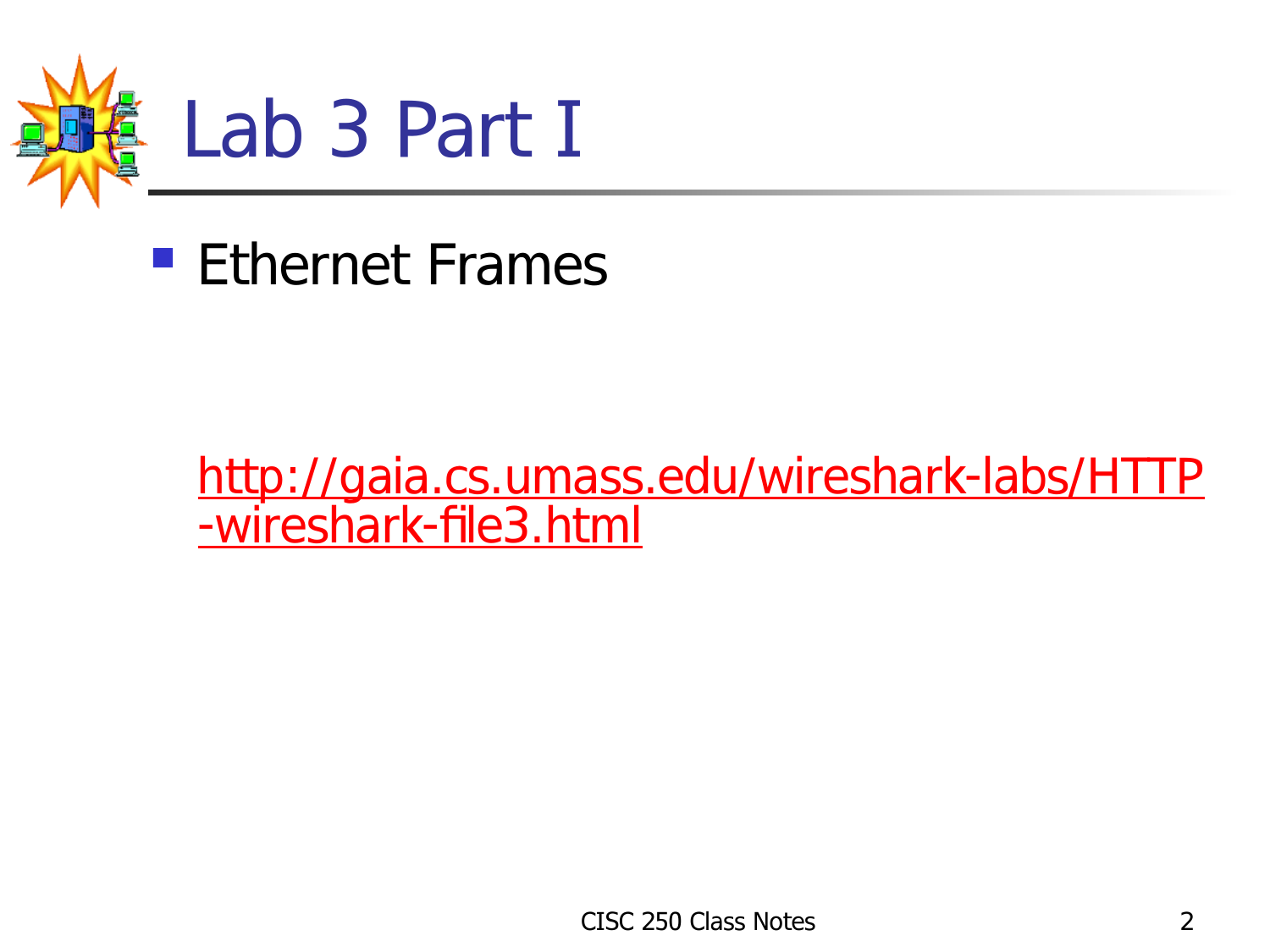

# Lab 3 Part I
Ethernet Frames

	http://gaia.cs.umass.edu/wireshark-labs/HTTP-wireshark-file3.html

CISC 250 Class Notes
2